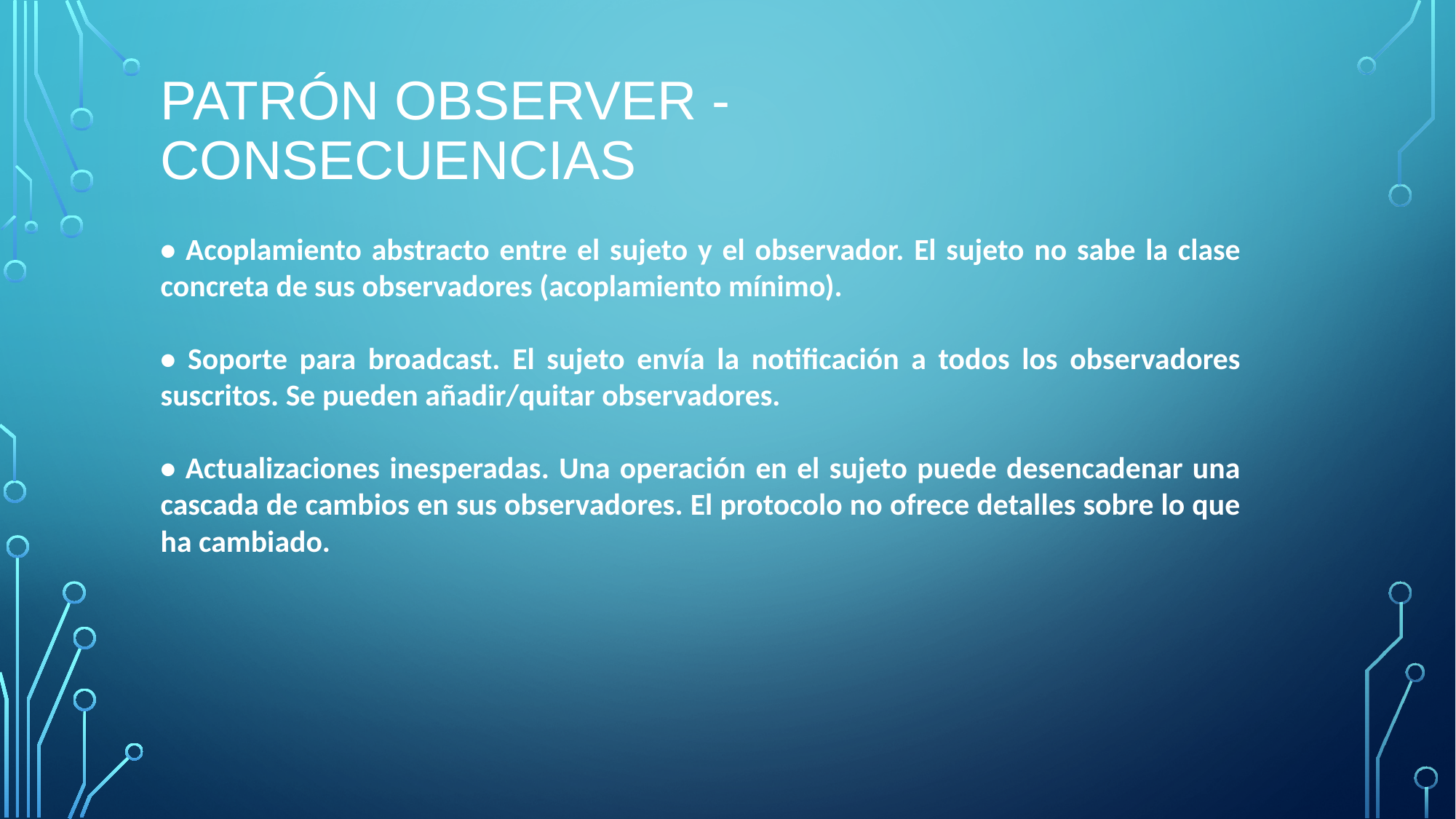

PATRÓN OBSERVER - CONSECUENCIAS

• Acoplamiento abstracto entre el sujeto y el observador. El sujeto no sabe la clase concreta de sus observadores (acoplamiento mínimo).

• Soporte para broadcast. El sujeto envía la notificación a todos los observadores suscritos. Se pueden añadir/quitar observadores.

• Actualizaciones inesperadas. Una operación en el sujeto puede desencadenar una cascada de cambios en sus observadores. El protocolo no ofrece detalles sobre lo que ha cambiado.